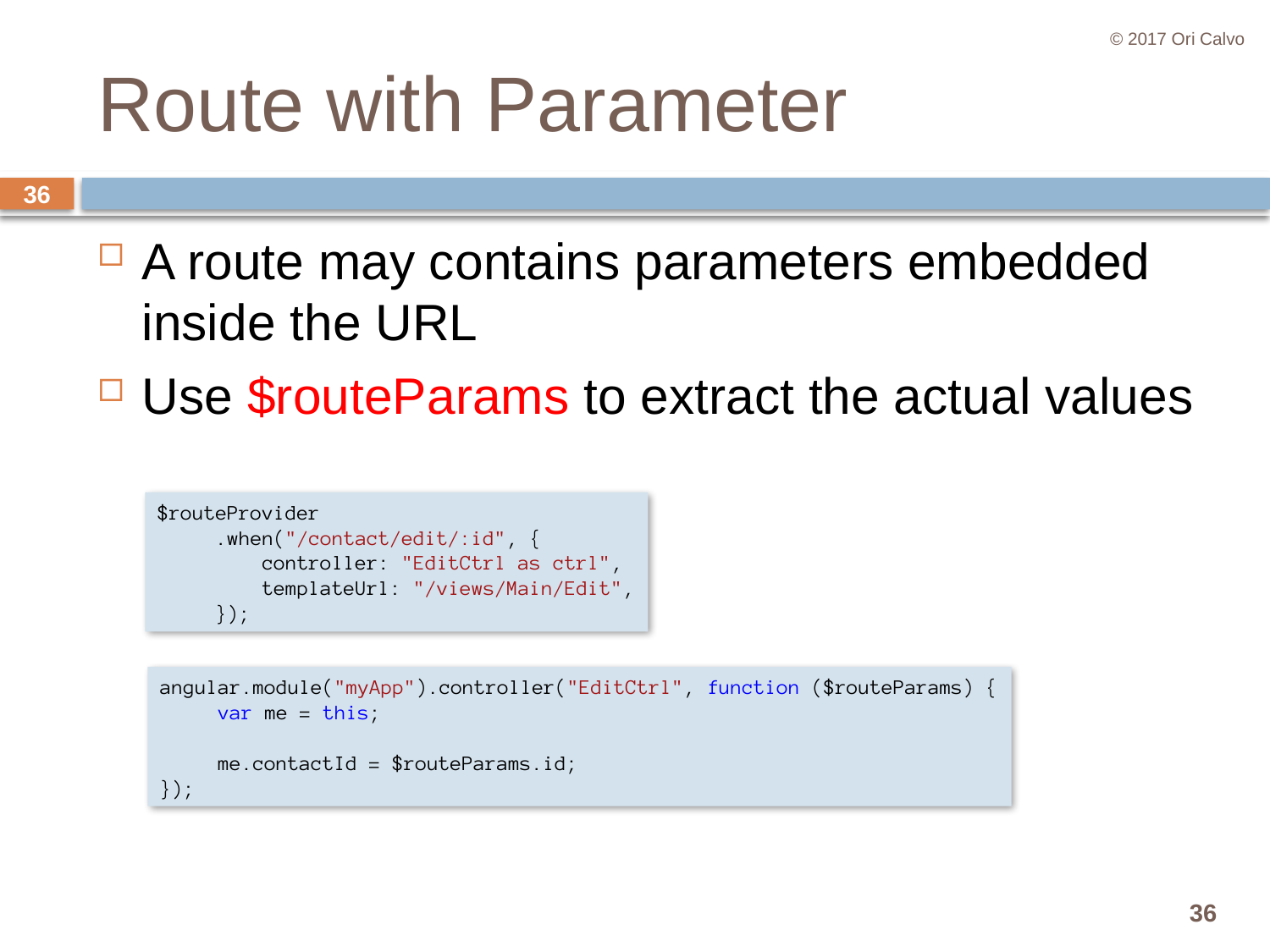

© 2017 Ori Calvo
# Route with Parameter
36
A route may contains parameters embedded inside the URL
Use $routeParams to extract the actual values
$routeProvider
     .when("/contact/edit/:id", {
         controller: "EditCtrl as ctrl",
         templateUrl: "/views/Main/Edit",
     });
angular.module("myApp").controller("EditCtrl", function ($routeParams) {
     var me = this;

     me.contactId = $routeParams.id;
});